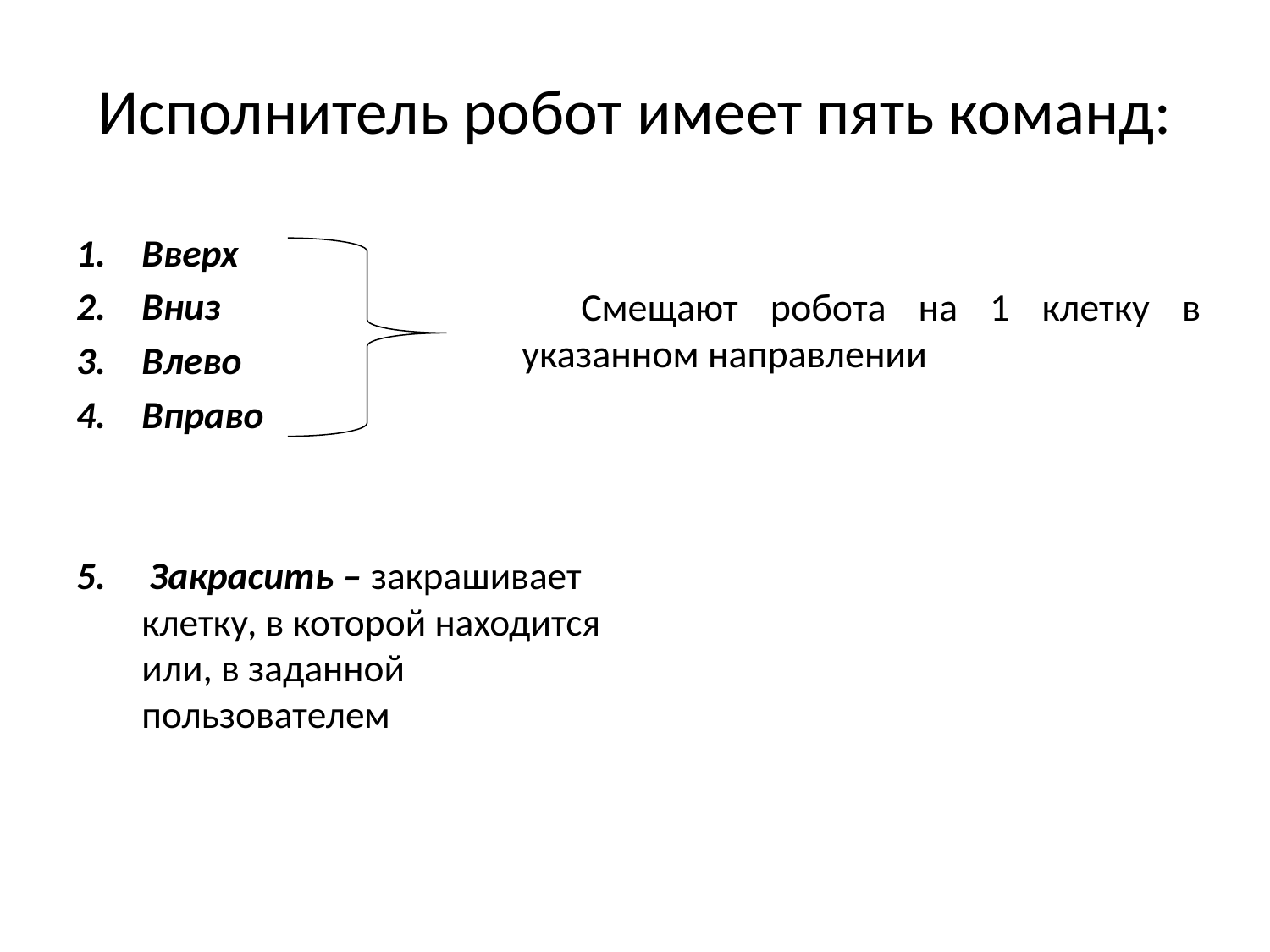

# Исполнитель робот имеет пять команд:
Вверх
Вниз
Влево
Вправо

5.     Закрасить – закрашивает клетку, в которой находится или, в заданной пользователем

Смещают робота на 1 клетку в указанном направлении